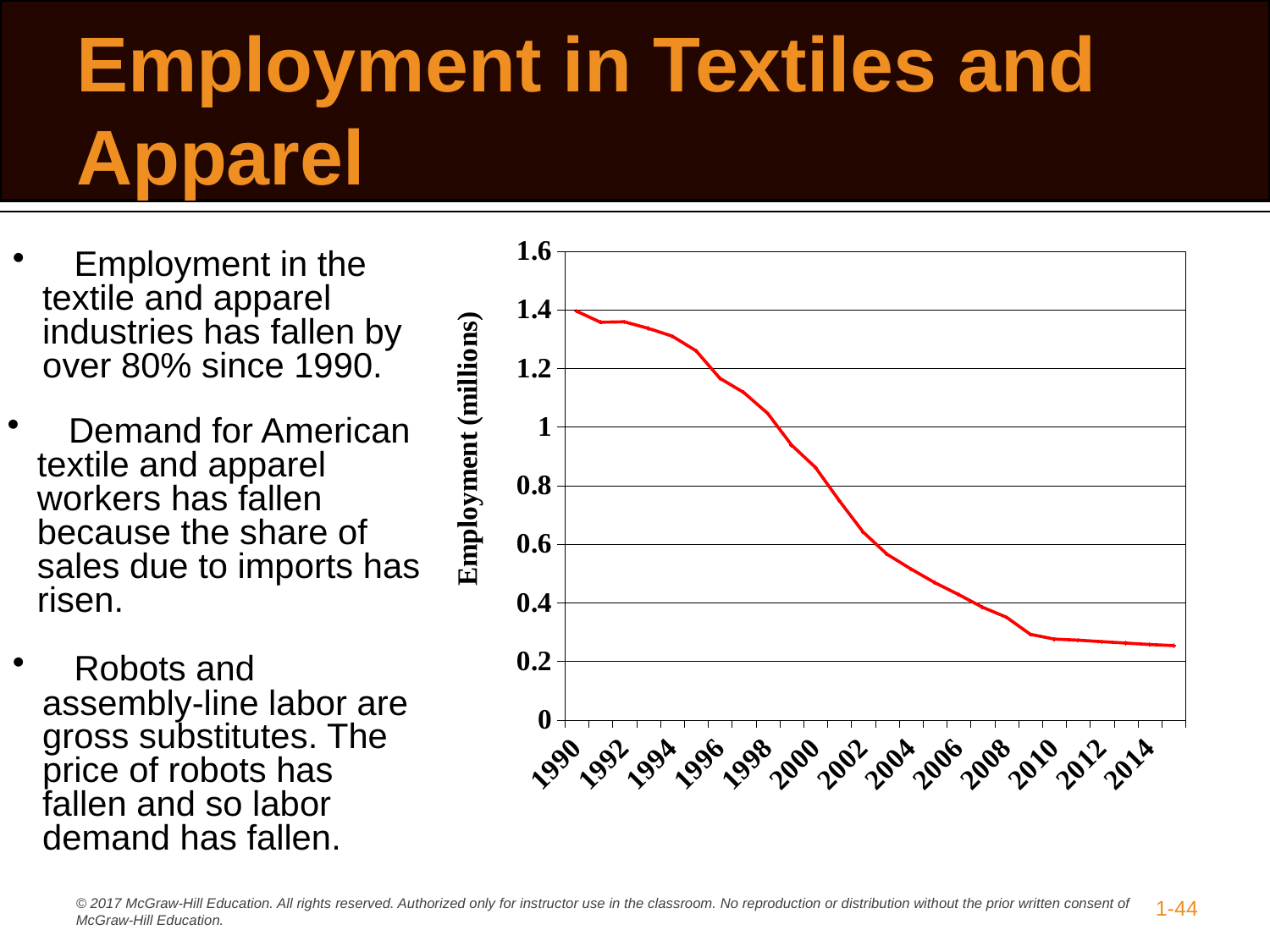

# Employment in Textiles and Apparel

### Chart

| Category | Employment |
|---|---|
| 1990 | 1.3946 |
| 1991 | 1.3568 |
| 1992 | 1.3583 |
| 1993 | 1.336 |
| 1994 | 1.3095 |
| 1995 | 1.2596 |
| 1996 | 1.1655 |
| 1997 | 1.117 |
| 1998 | 1.0459 |
| 1999 | 0.9376 |
| 2000 | 0.8617 |
| 2001 | 0.7481 |
| 2002 | 0.6409 |
| 2003 | 0.5652 |
| 2004 | 0.5149 |
| 2005 | 0.4681 |
| 2006 | 0.4274 |
| 2007 | 0.3843 |
| 2008 | 0.3502 |
| 2009 | 0.2919 |
| 2010 | 0.2756 |
| 2011 | 0.2718 |
| 2012 | 0.2667 |
| 2013 | 0.2619 |
| 2014 | 0.2571 |
| 2015 | 0.2532 |
 	Employment in the textile and apparel industries has fallen by over 80% since 1990.
 	Demand for American textile and apparel workers has fallen because the share of sales due to imports has risen.
 	Robots and assembly-line labor are gross substitutes. The price of robots has fallen and so labor demand has fallen.